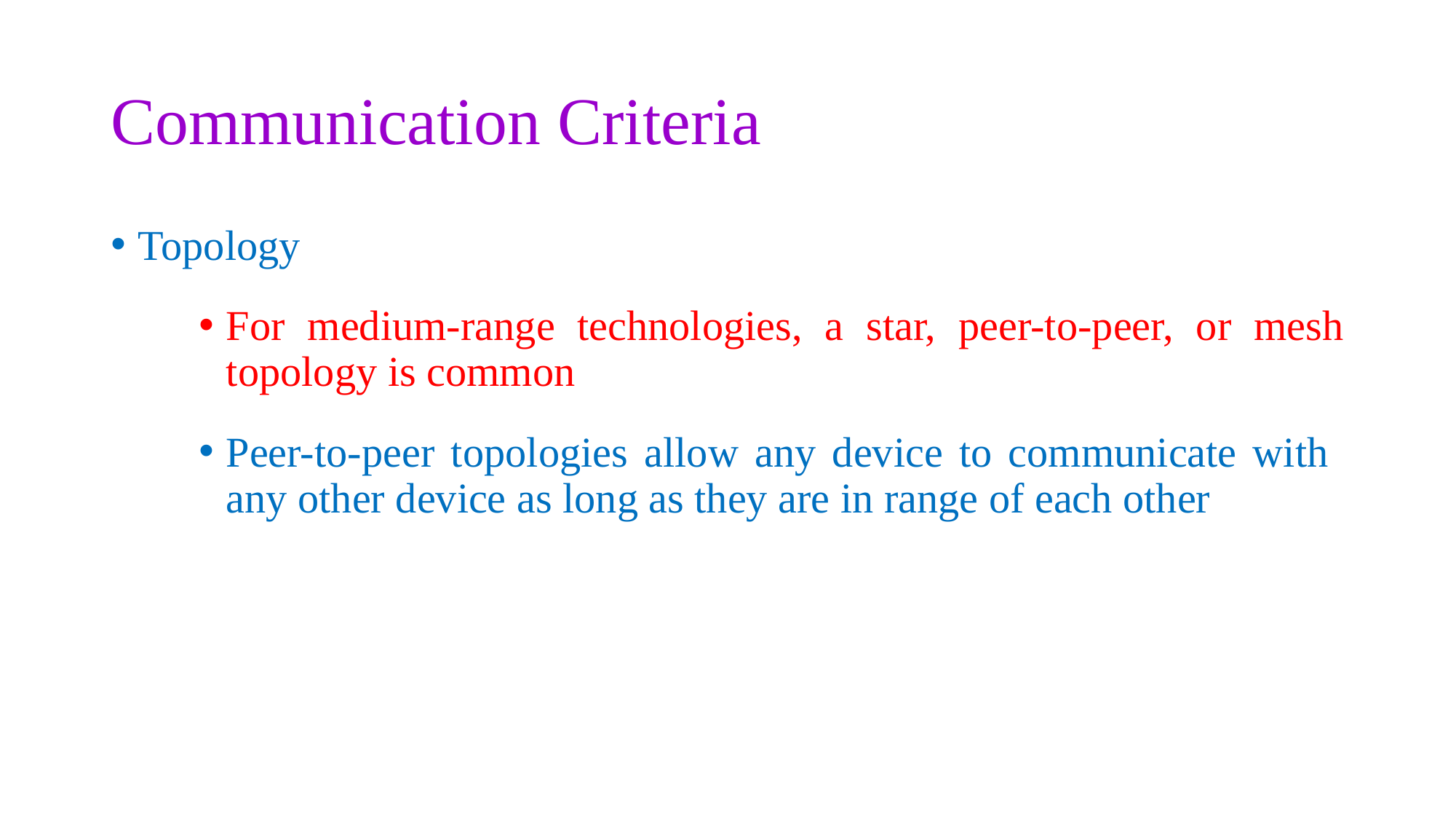

# Communication Criteria
Topology
For medium-range technologies, a star, peer-to-peer, or mesh topology is common
Peer-to-peer topologies allow any device to communicate with any other device as long as they are in range of each other